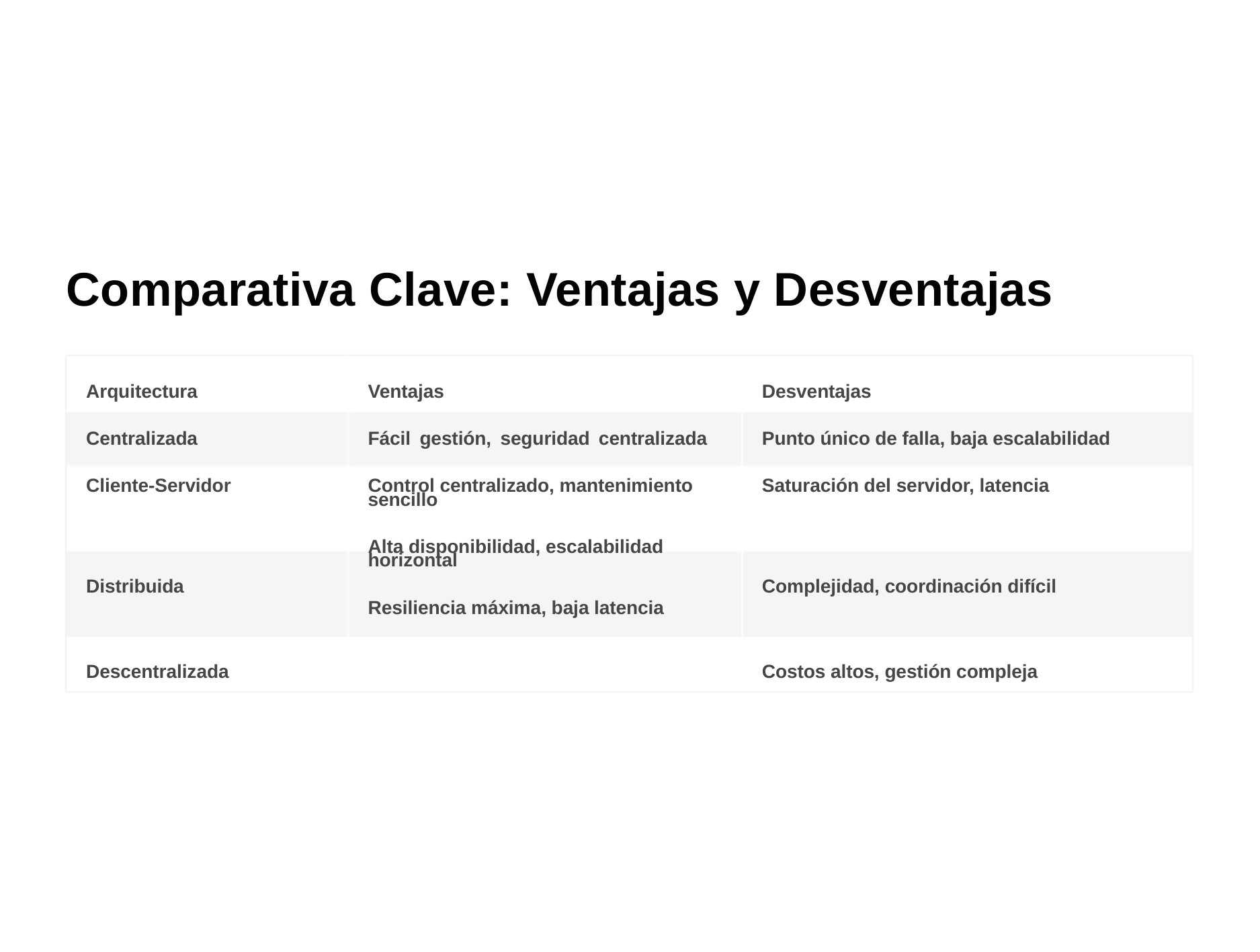

Comparativa Clave: Ventajas y Desventajas

Arquitectura
Centralizada Cliente-Servidor
Ventajas
Fácil gestión, seguridad centralizada Control centralizado, mantenimiento
sencillo
Alta disponibilidad, escalabilidad
horizontal
Resiliencia máxima, baja latencia
Desventajas
Punto único de falla, baja escalabilidad Saturación del servidor, latencia
Distribuida
Complejidad, coordinación difícil
Descentralizada
Costos altos, gestión compleja